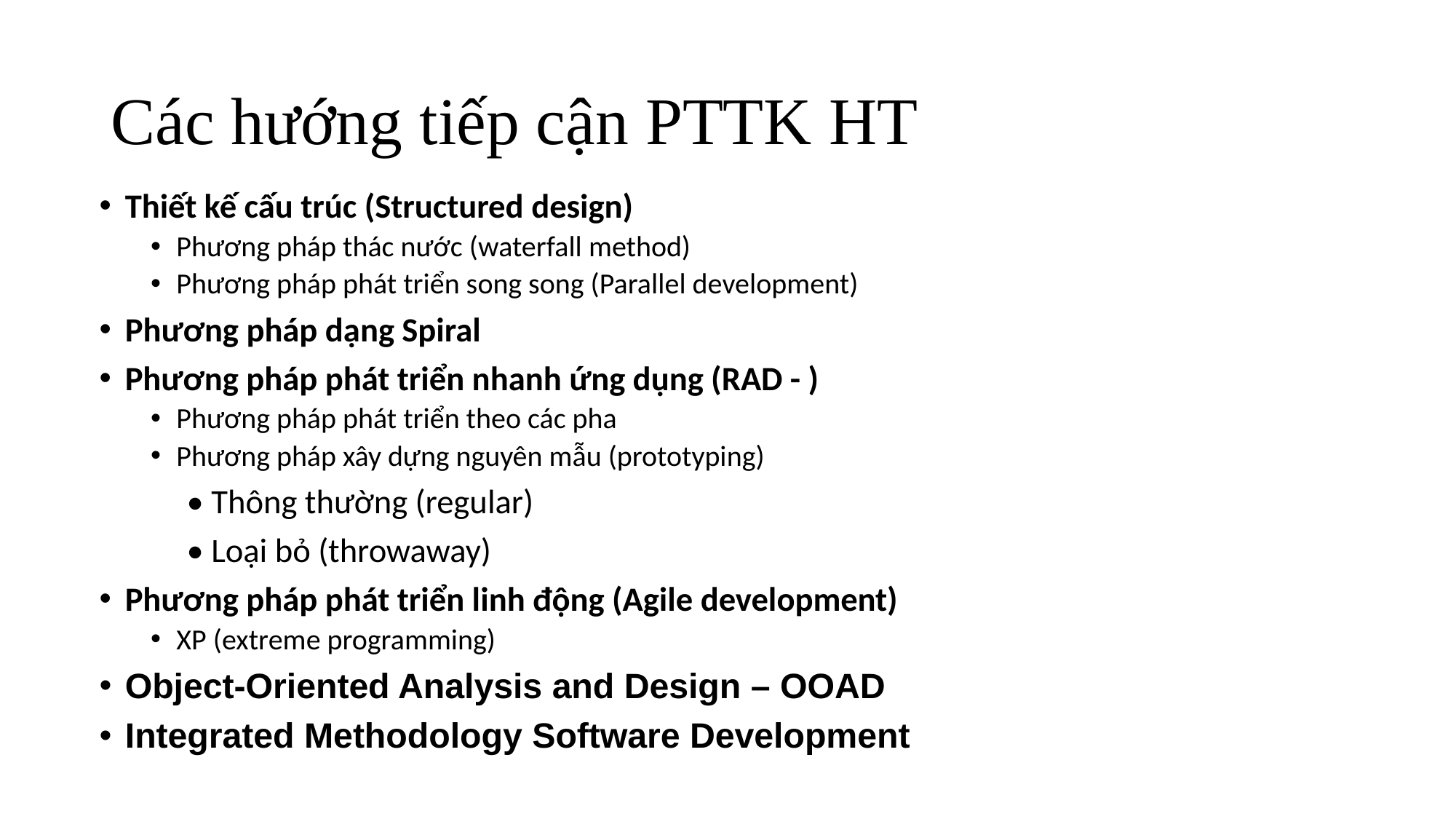

# Các hướng tiếp cận PTTK HT
Thiết kế cấu trúc (Structured design)
Phương pháp thác nước (waterfall method)
Phương pháp phát triển song song (Parallel development)
Phương pháp dạng Spiral
Phương pháp phát triển nhanh ứng dụng (RAD - )
Phương pháp phát triển theo các pha
Phương pháp xây dựng nguyên mẫu (prototyping)
	• Thông thường (regular)
	• Loại bỏ (throwaway)
Phương pháp phát triển linh động (Agile development)
XP (extreme programming)
Object-Oriented Analysis and Design – OOAD
Integrated Methodology Software Development